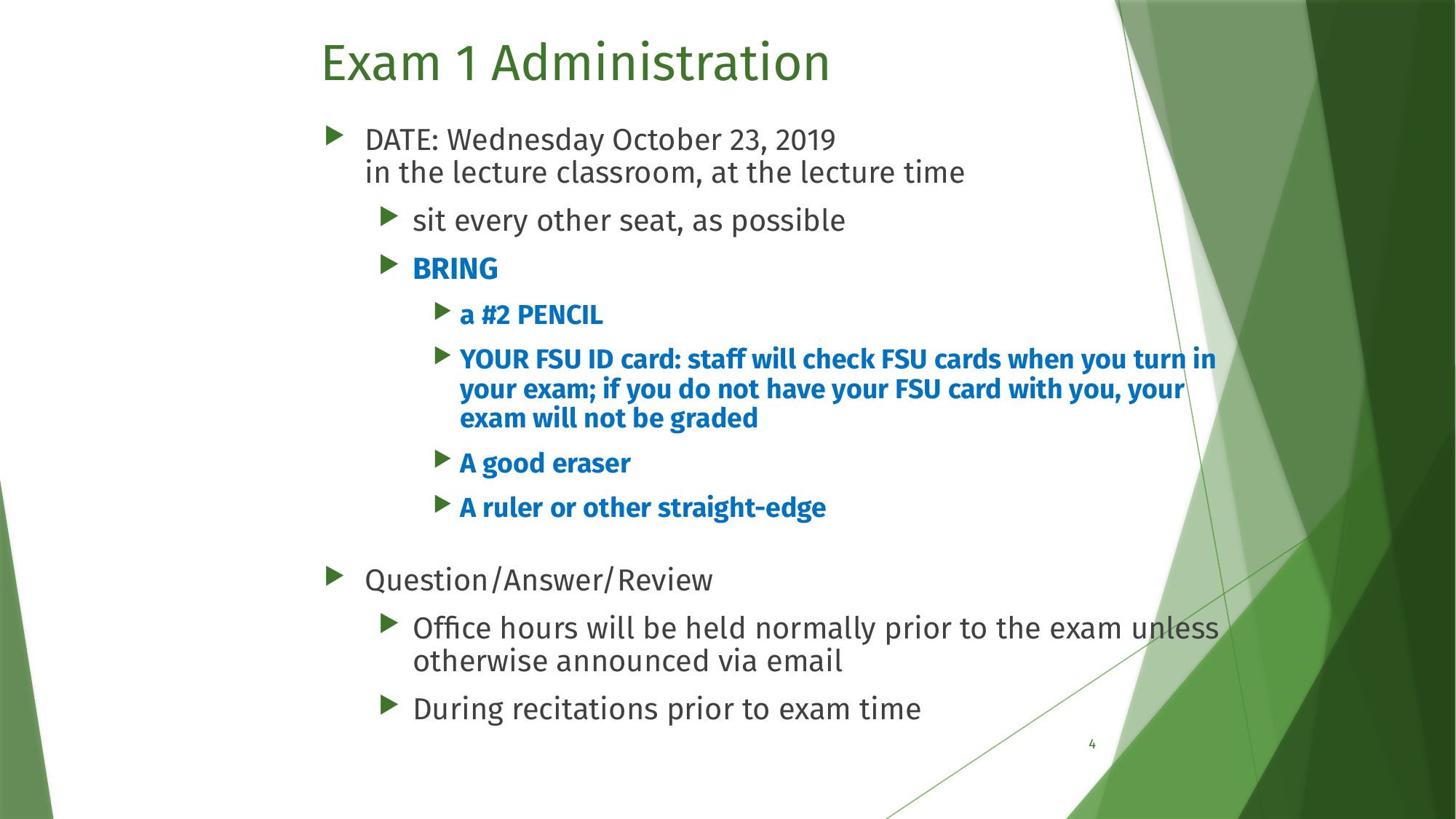

# Exam 1 Administration
DATE: Wednesday October 23, 2019
in the lecture classroom, at the lecture time
sit every other seat, as possible
BRING
a #2 PENCIL
YOUR FSU ID card: staff will check FSU cards when you turn in your exam; if you do not have your FSU card with you, your exam will not be graded
A good eraser
A ruler or other straight-edge
Question/Answer/Review
Office hours will be held normally prior to the exam unless otherwise announced via email
During recitations prior to exam time
4